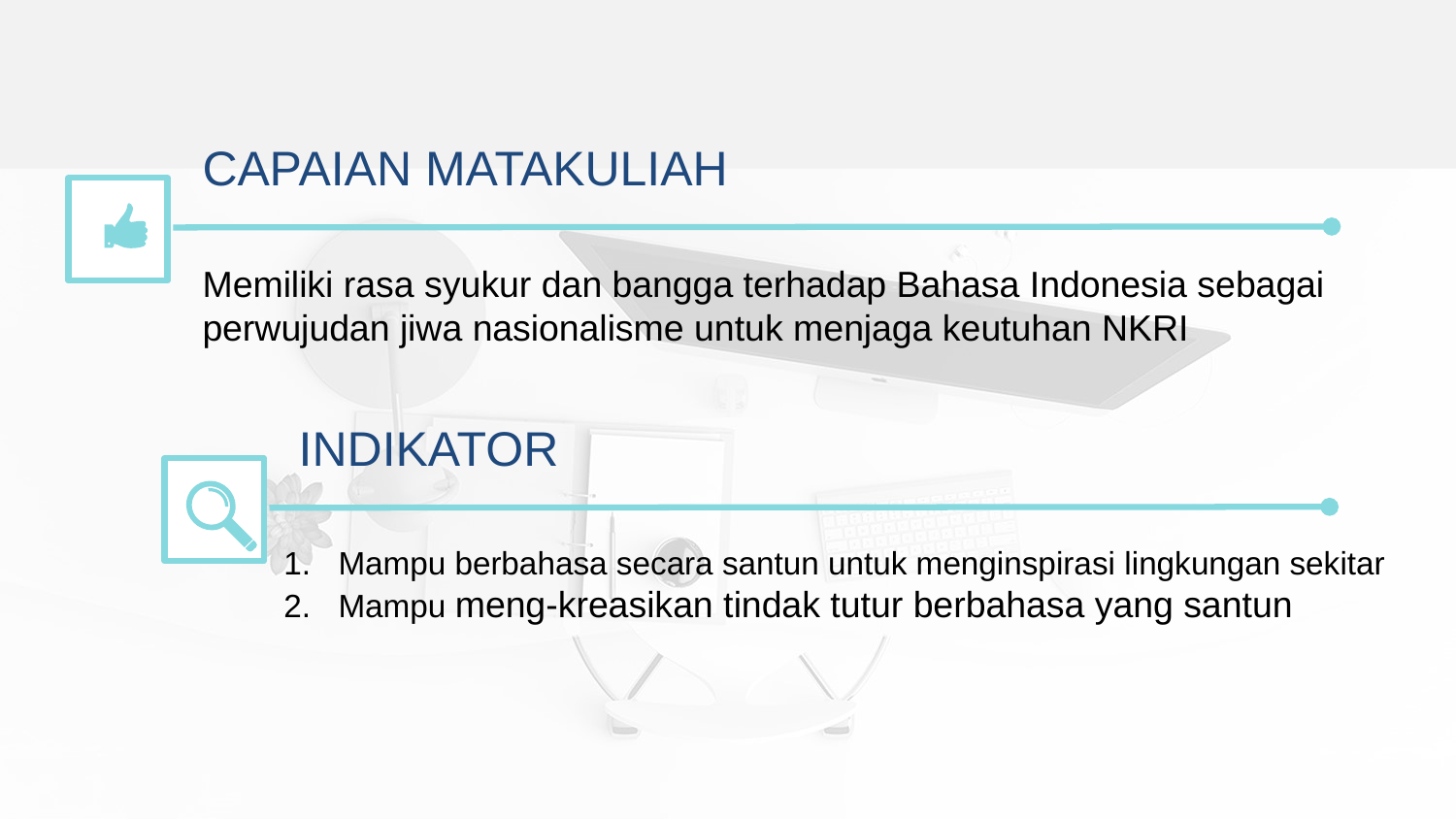

CAPAIAN MATAKULIAH

Memiliki rasa syukur dan bangga terhadap Bahasa Indonesia sebagai perwujudan jiwa nasionalisme untuk menjaga keutuhan NKRI
INDIKATOR

Mampu berbahasa secara santun untuk menginspirasi lingkungan sekitar
Mampu meng-kreasikan tindak tutur berbahasa yang santun